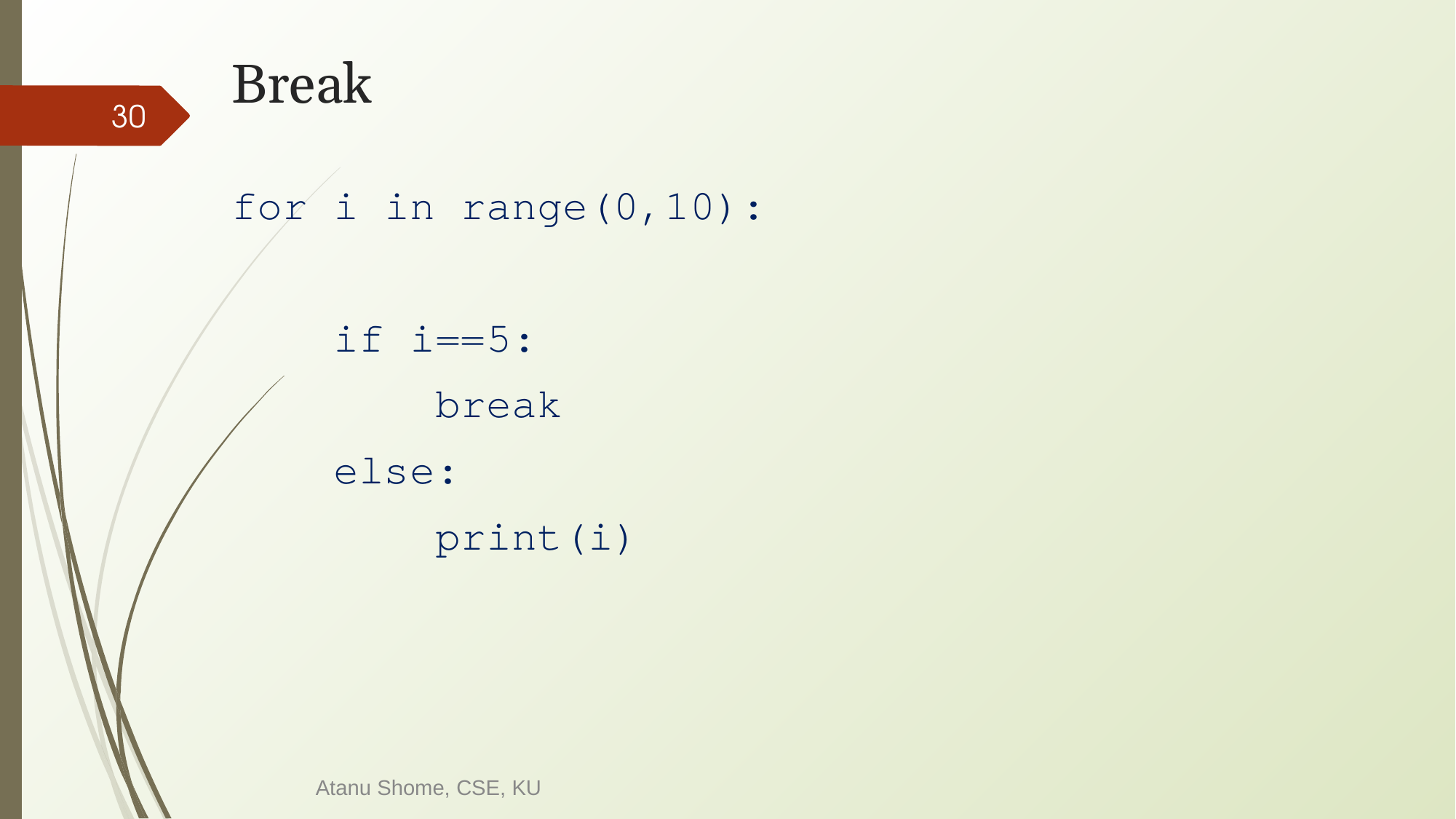

# Break
30
for i in range(0,10):

    if i==5:
        break
    else:
        print(i)
Atanu Shome, CSE, KU